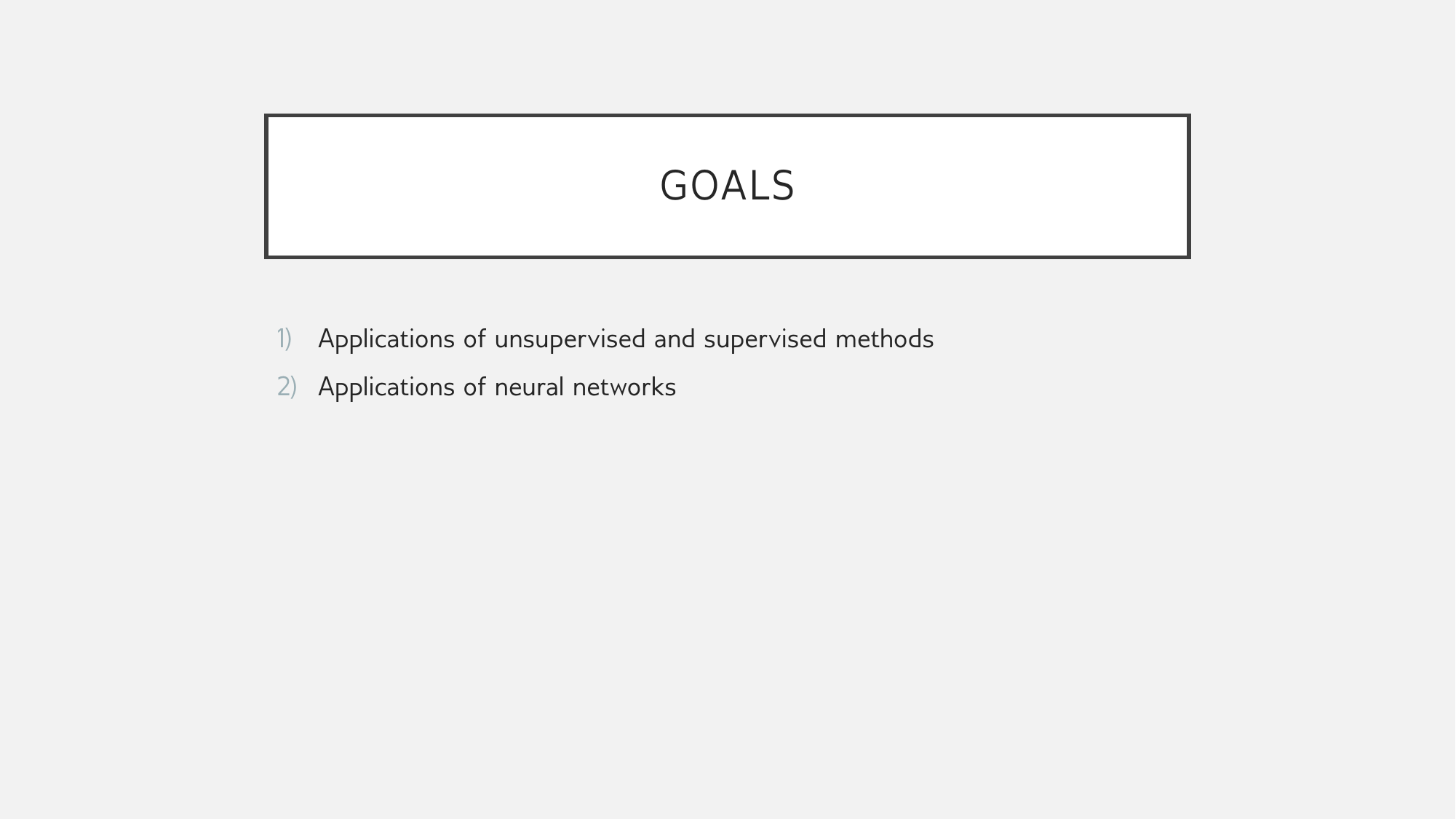

# Goals
Applications of unsupervised and supervised methods
Applications of neural networks